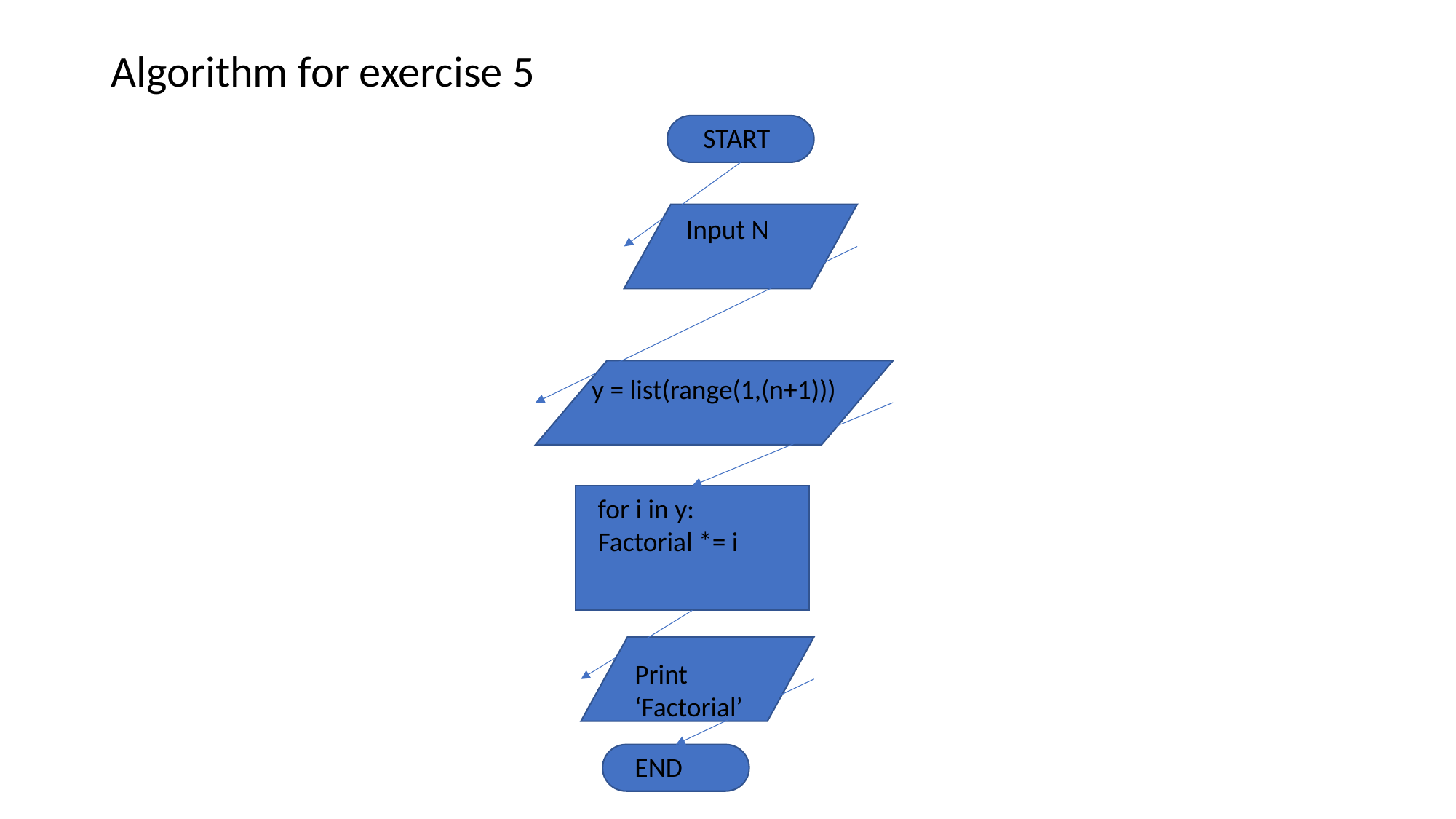

# Algorithm for exercise 5

START

Input N

y = list(range(1,(n+1)))

 for i in y:
 Factorial *= i

Print ‘Factorial’

END